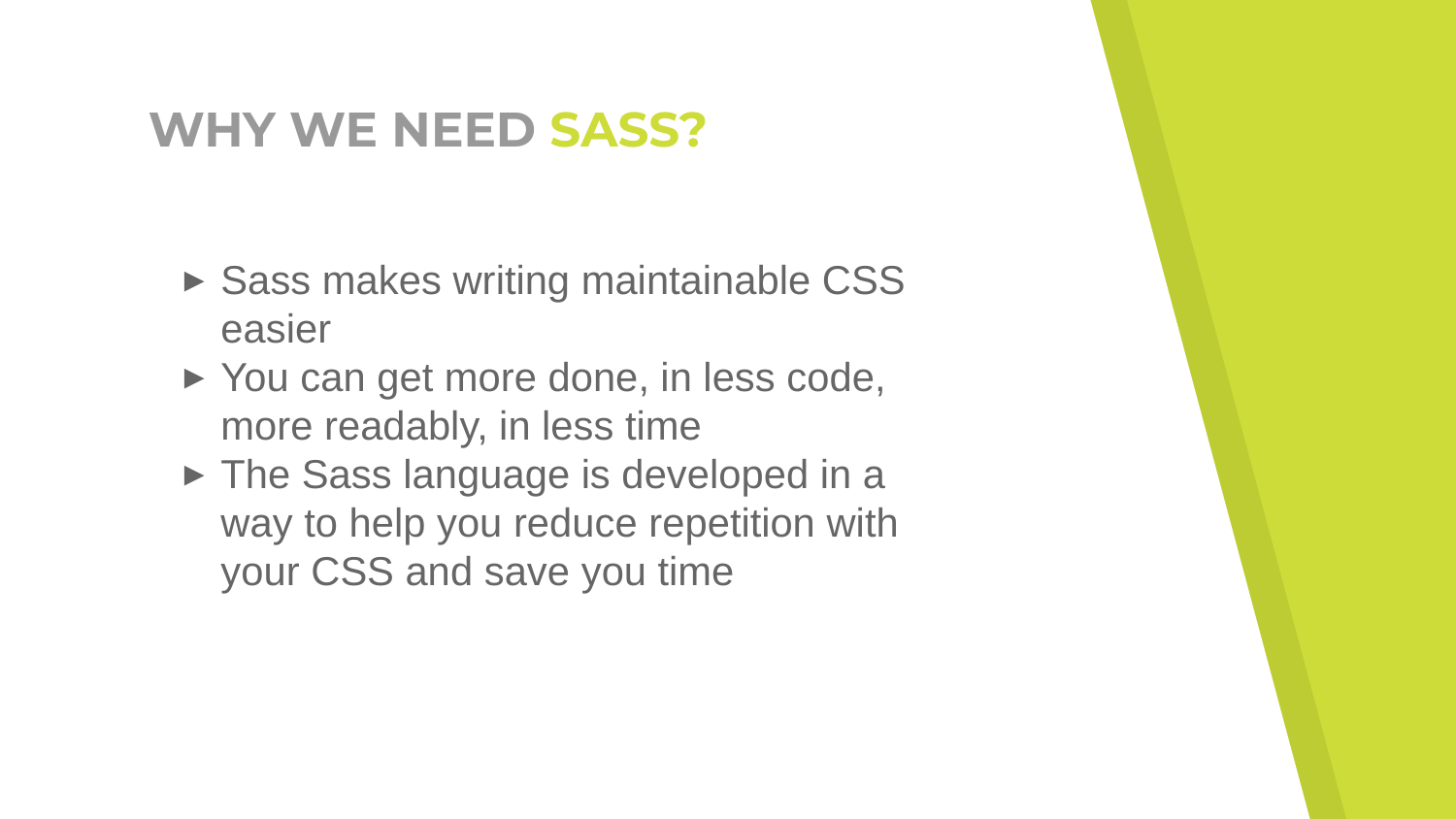

# WHY WE NEED SASS?

Sass makes writing maintainable CSS easier
You can get more done, in less code, more readably, in less time
The Sass language is developed in a way to help you reduce repetition with your CSS and save you time